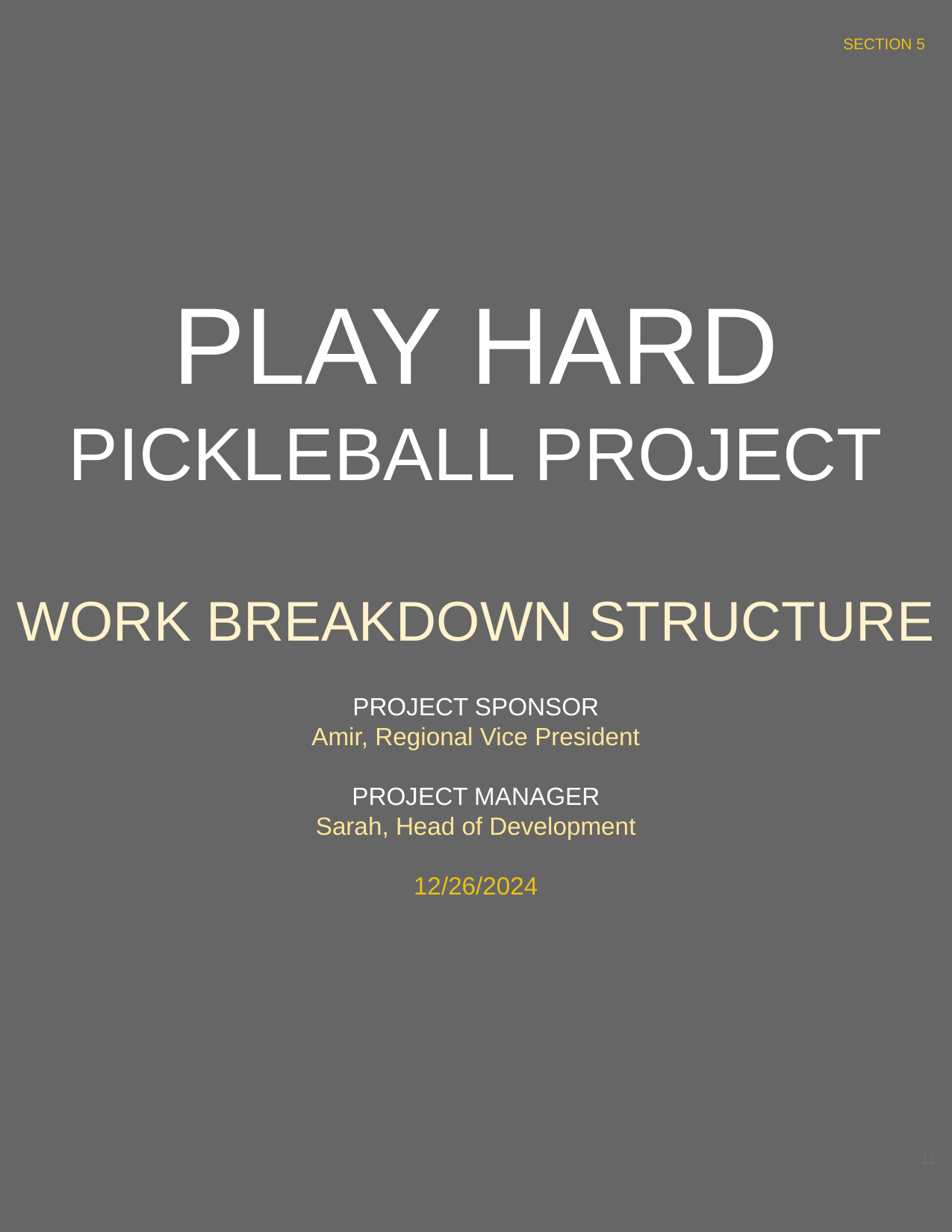

SECTION 5
# PLAY HARD
PICKLEBALL PROJECT

WORK BREAKDOWN STRUCTURE
PROJECT SPONSOR
Amir, Regional Vice President

PROJECT MANAGER
Sarah, Head of Development

12/26/2024
11